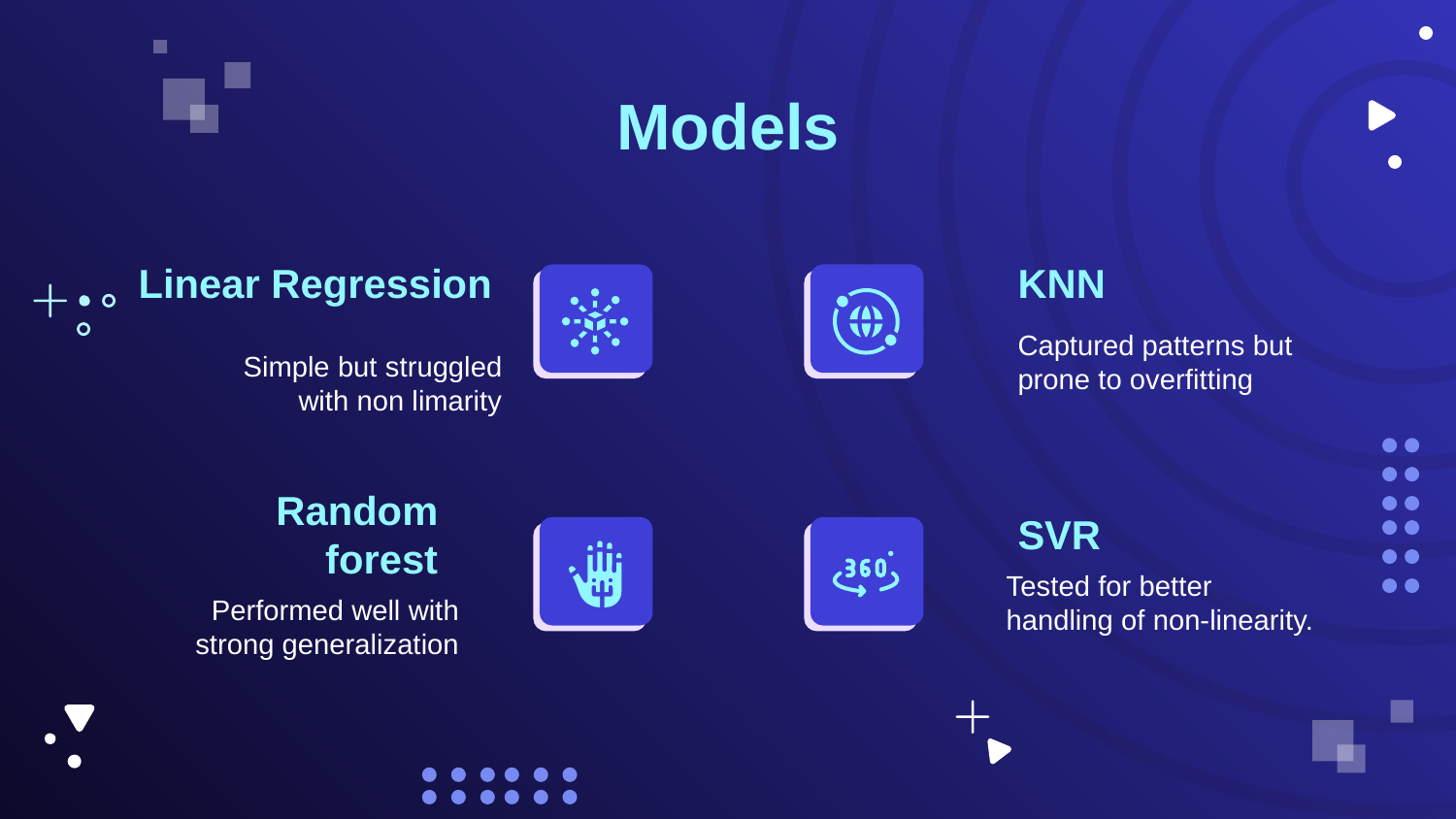

Models
# Linear Regression
KNN

Captured patterns but prone to overfitting
Simple but struggled with non limarity
Random forest
SVR

Tested for better handling of non-linearity.
Performed well with strong generalization